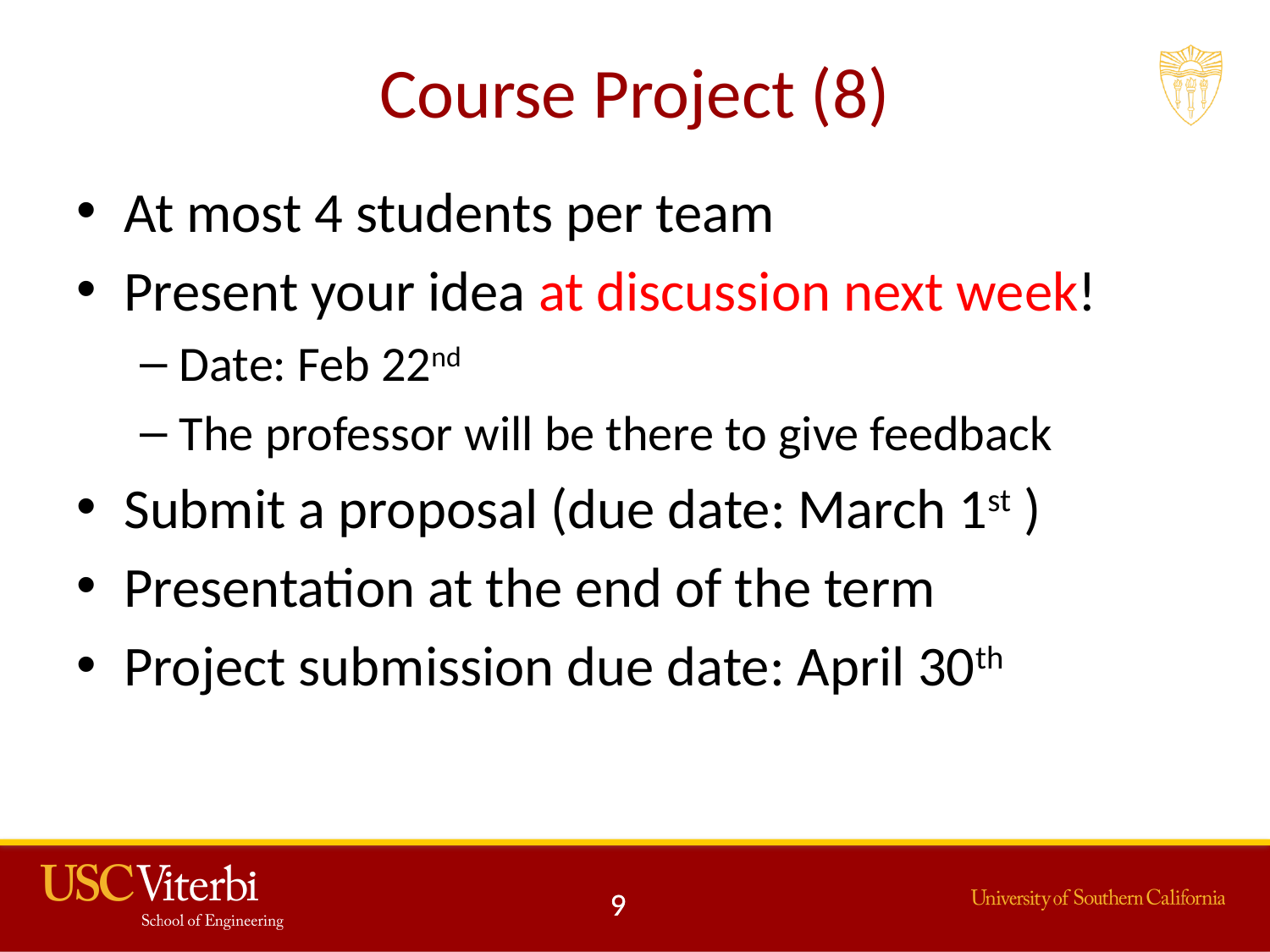

# Course Project (8)
At most 4 students per team
Present your idea at discussion next week!
Date: Feb 22nd
The professor will be there to give feedback
Submit a proposal (due date: March 1st )
Presentation at the end of the term
Project submission due date: April 30th